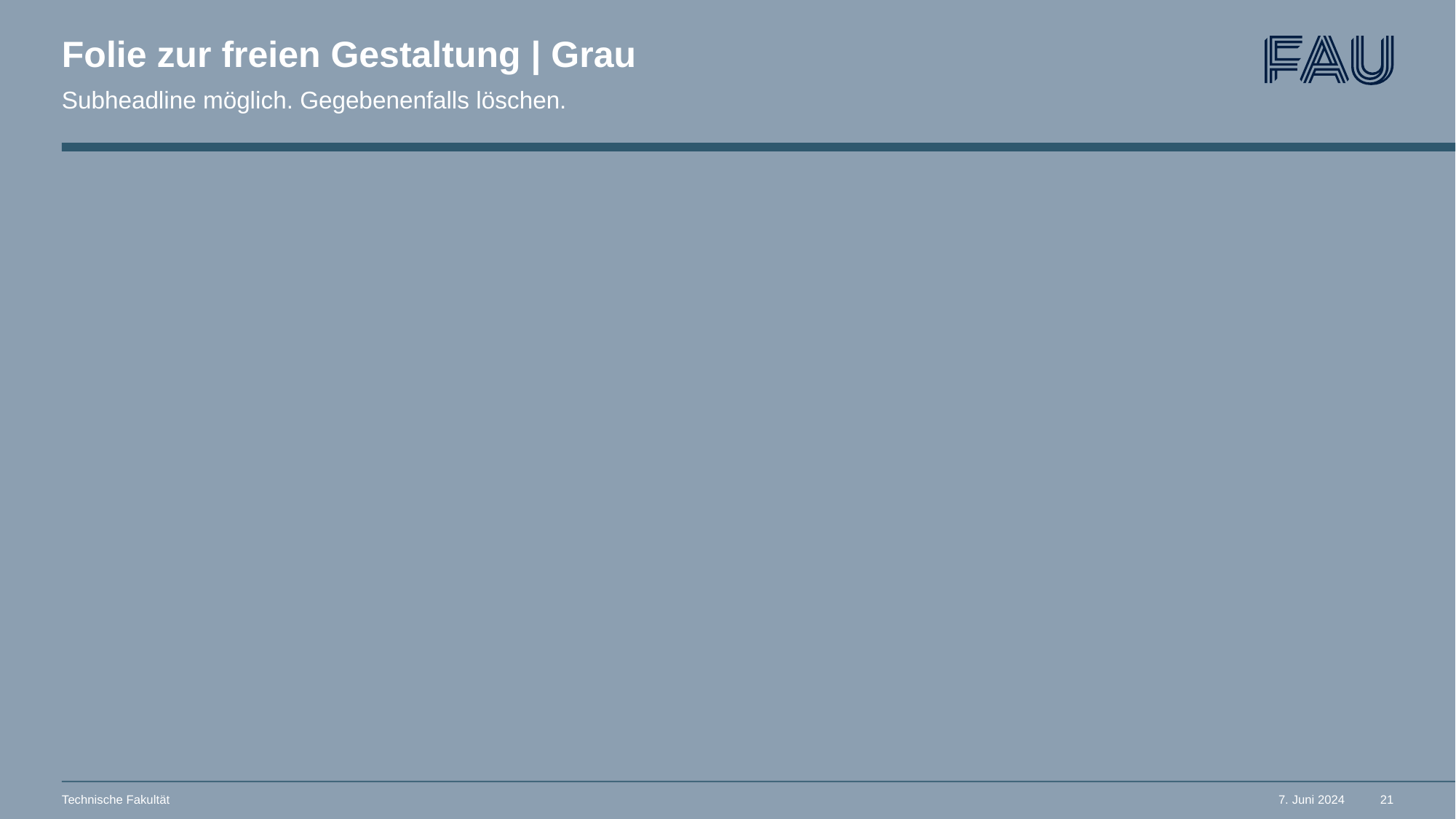

# Folie zur freien Gestaltung | Grau

Subheadline möglich. Gegebenenfalls löschen.
Technische Fakultät
7. Juni 2024
21